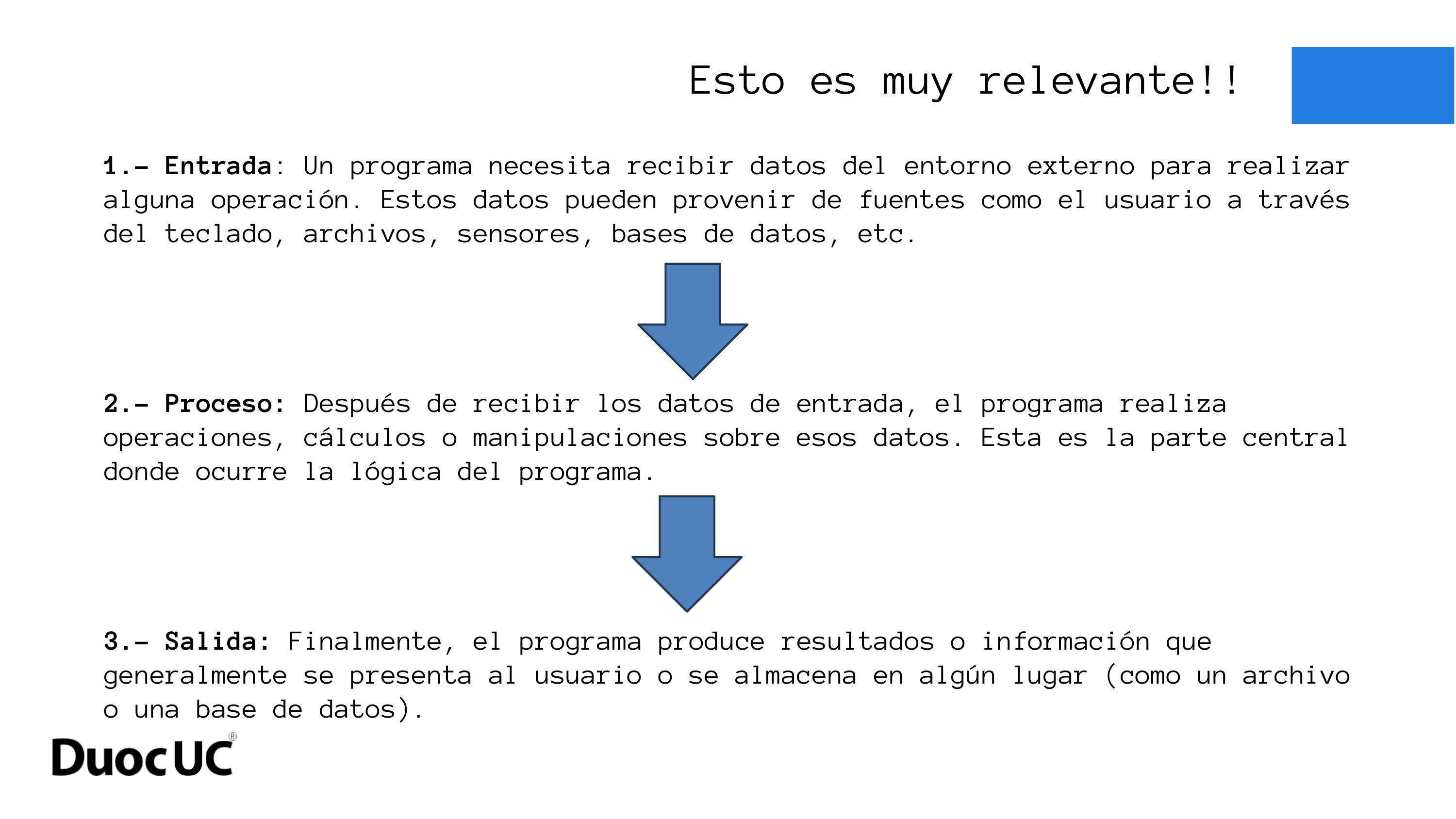

Esto es muy relevante!!
1.- Entrada: Un programa necesita recibir datos del entorno externo para realizar alguna operación. Estos datos pueden provenir de fuentes como el usuario a través del teclado, archivos, sensores, bases de datos, etc.

2.- Proceso: Después de recibir los datos de entrada, el programa realiza operaciones, cálculos o manipulaciones sobre esos datos. Esta es la parte central donde ocurre la lógica del programa.

3.- Salida: Finalmente, el programa produce resultados o información que generalmente se presenta al usuario o se almacena en algún lugar (como un archivo o una base de datos).